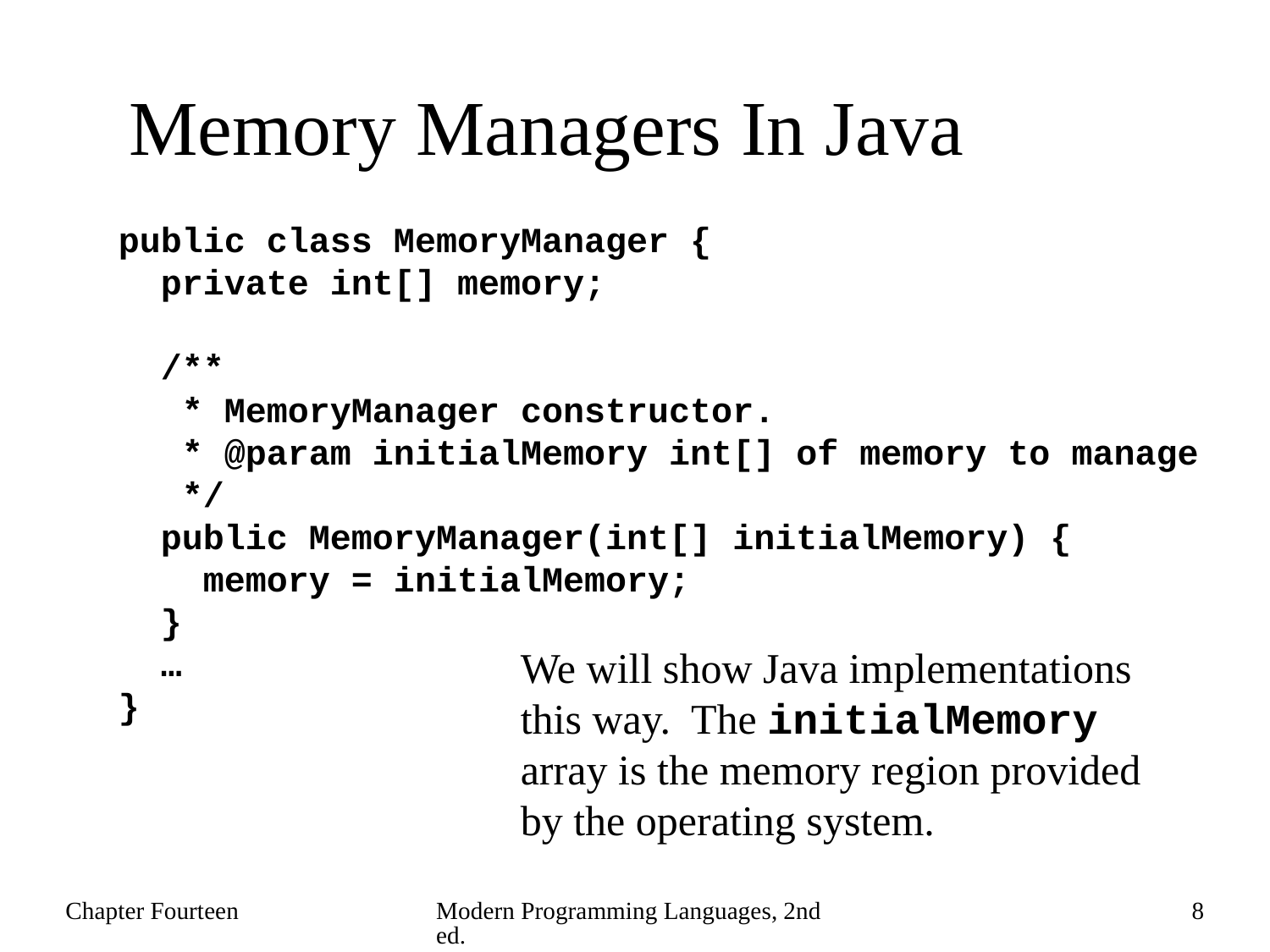

# Memory Managers In Java
public class MemoryManager {
  private int[] memory;
  /**
   * MemoryManager constructor.
   * @param initialMemory int[] of memory to manage
   */
  public MemoryManager(int[] initialMemory) {
    memory = initialMemory;
  }
  …
}
We will show Java implementations this way.  The initialMemory array is the memory region provided by the operating system.
Chapter Fourteen
Modern Programming Languages, 2nd ed.
8